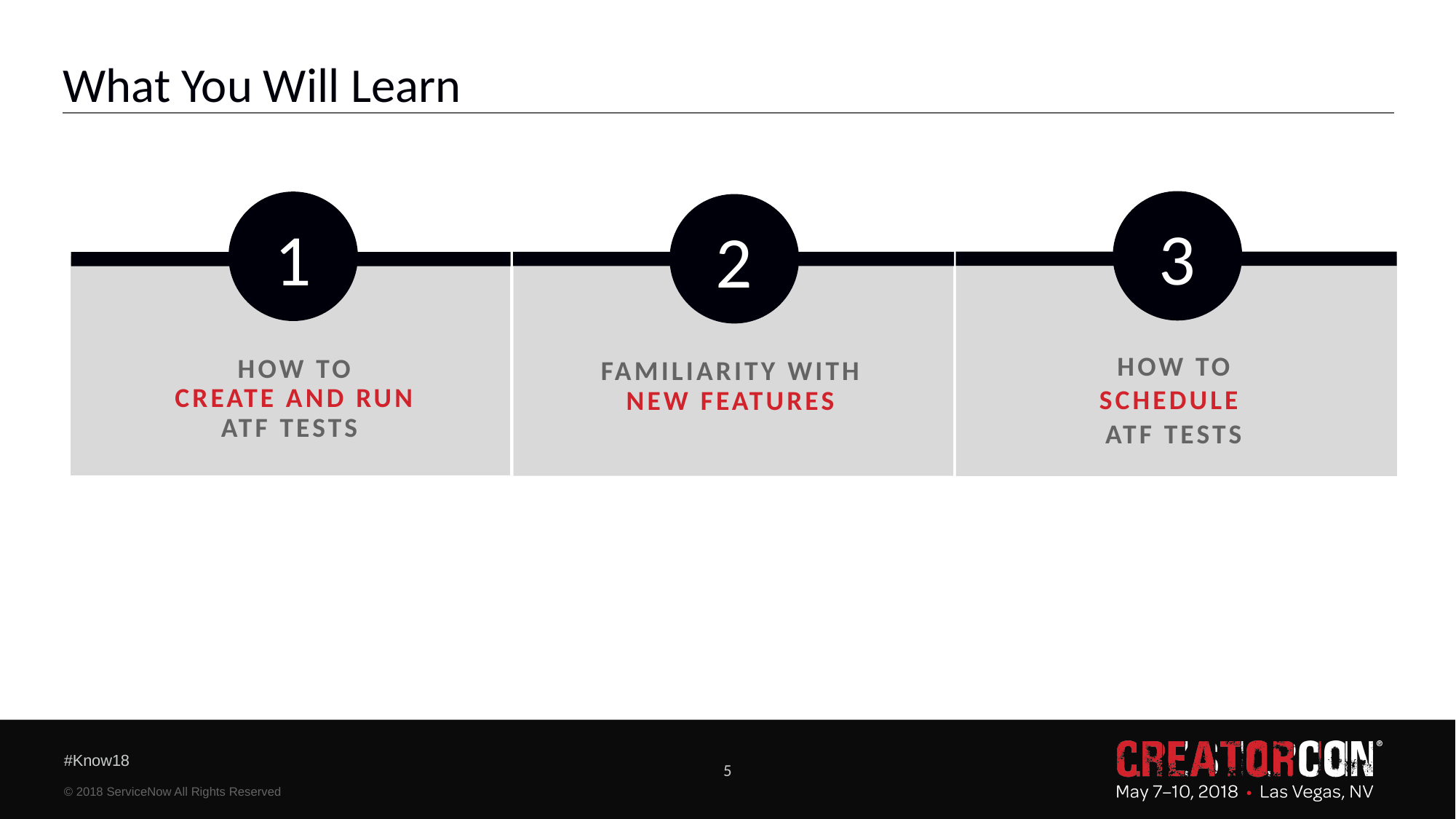

# What You Will Learn
3
1
2

HOW TO
CREATE AND RUN
ATF TESTS

HOW TO
SCHEDULE
ATF TESTS
FAMILIARITY WITH
NEW FEATURES